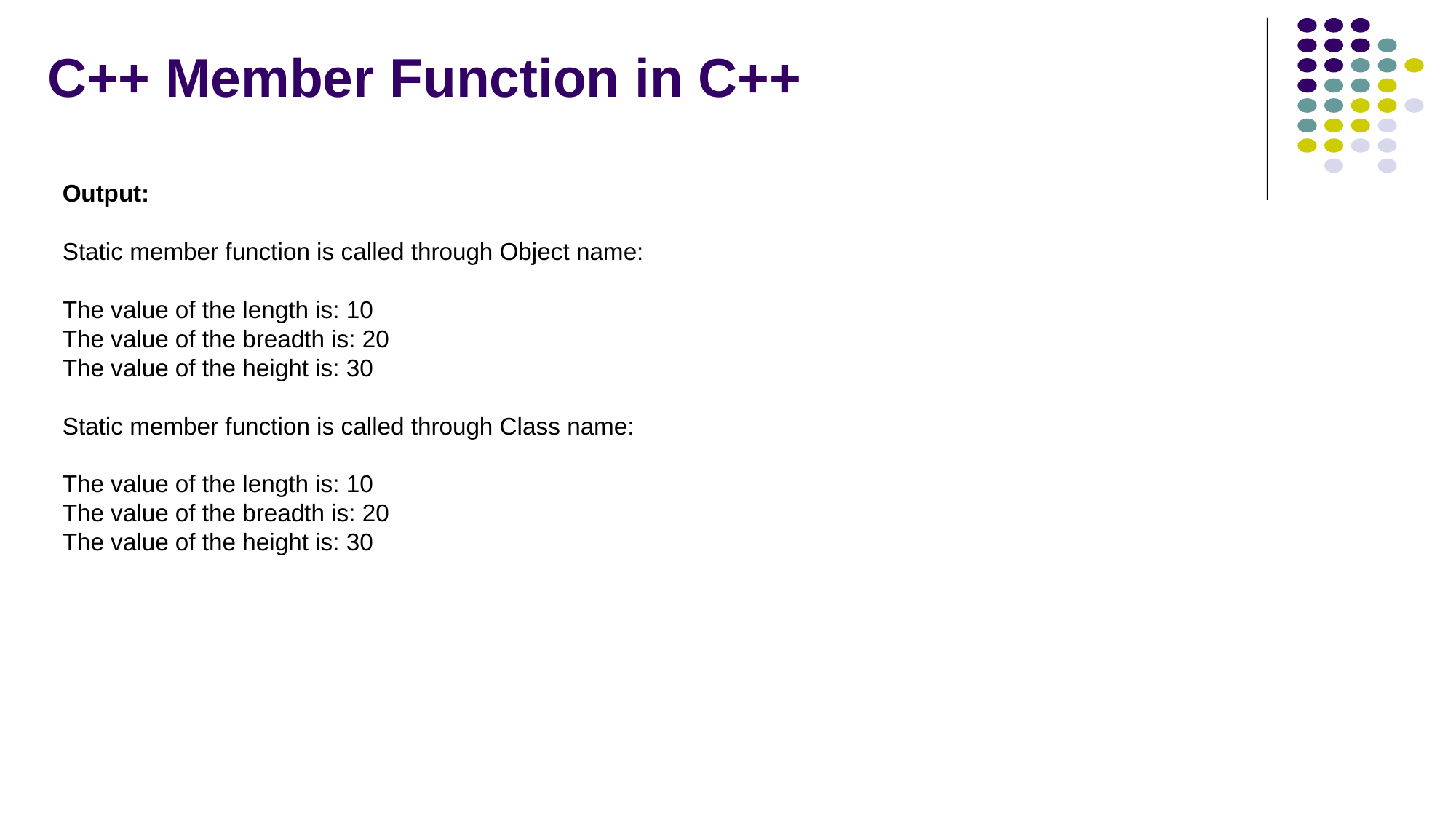

# C++ Member Function in C++
Output:

Static member function is called through Object name:

The value of the length is: 10
The value of the breadth is: 20
The value of the height is: 30

Static member function is called through Class name:

The value of the length is: 10
The value of the breadth is: 20
The value of the height is: 30